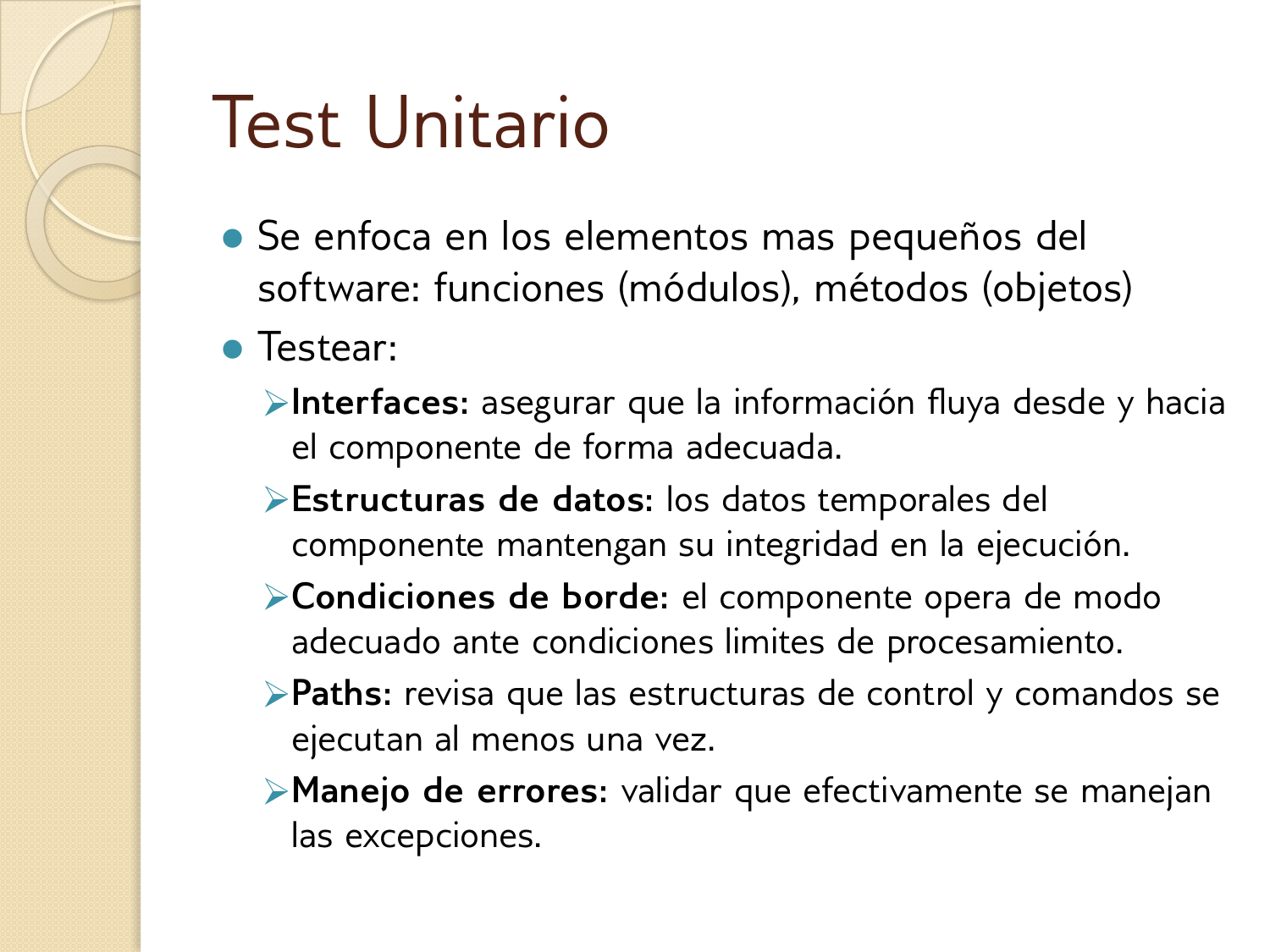

# Test Unitario
Se enfoca en los elementos mas pequeños del software: funciones (módulos), métodos (objetos)
Testear:
Interfaces: asegurar que la información fluya desde y hacia el componente de forma adecuada.
Estructuras de datos: los datos temporales del componente mantengan su integridad en la ejecución.
Condiciones de borde: el componente opera de modo adecuado ante condiciones limites de procesamiento.
Paths: revisa que las estructuras de control y comandos se ejecutan al menos una vez.
Manejo de errores: validar que efectivamente se manejan las excepciones.